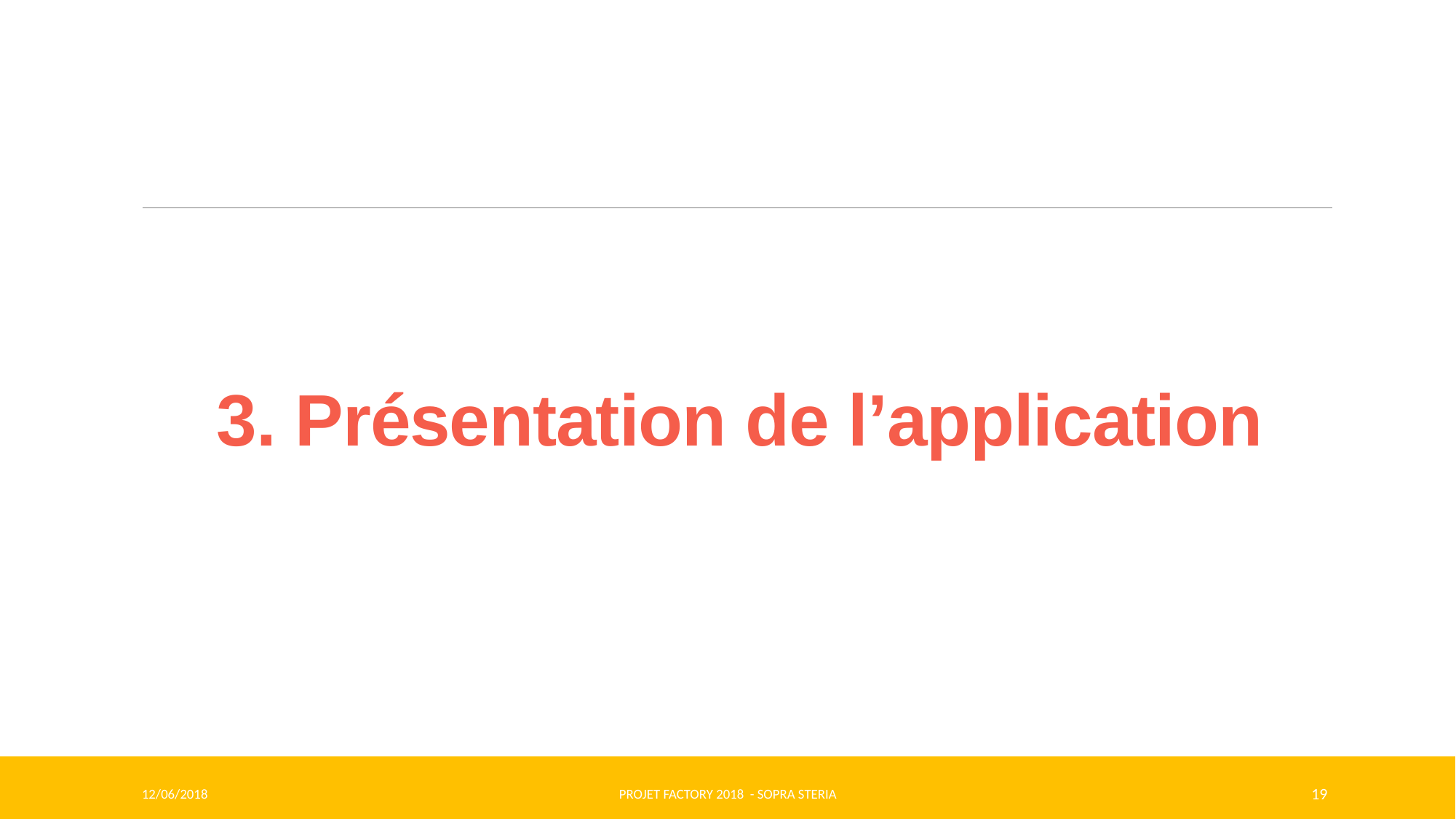

# 3. Présentation de l’application
12/06/2018
Projet Factory 2018  - SOPRA STERIA
19